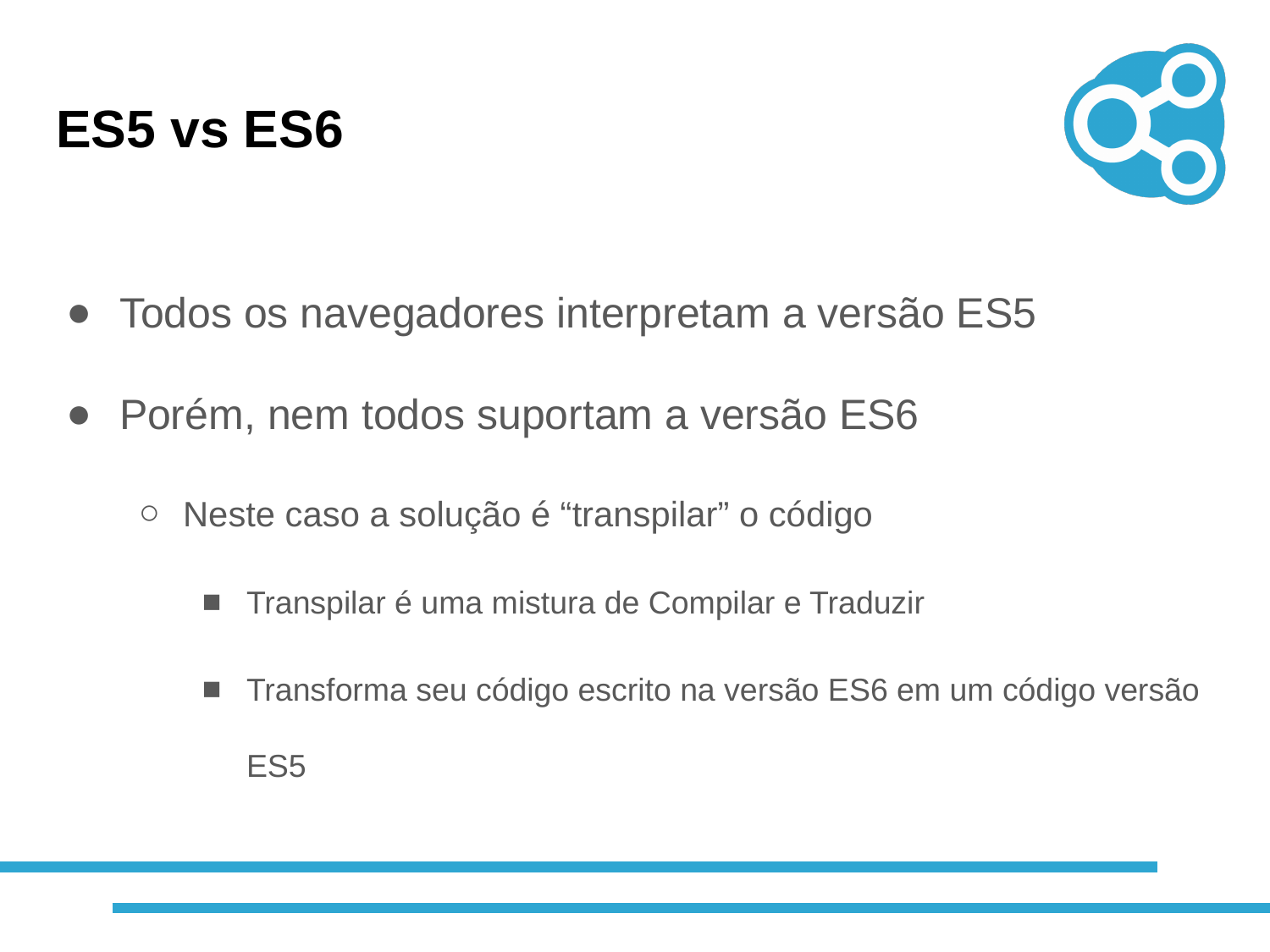

# ES5 vs ES6
Todos os navegadores interpretam a versão ES5
Porém, nem todos suportam a versão ES6
Neste caso a solução é “transpilar” o código
Transpilar é uma mistura de Compilar e Traduzir
Transforma seu código escrito na versão ES6 em um código versão ES5